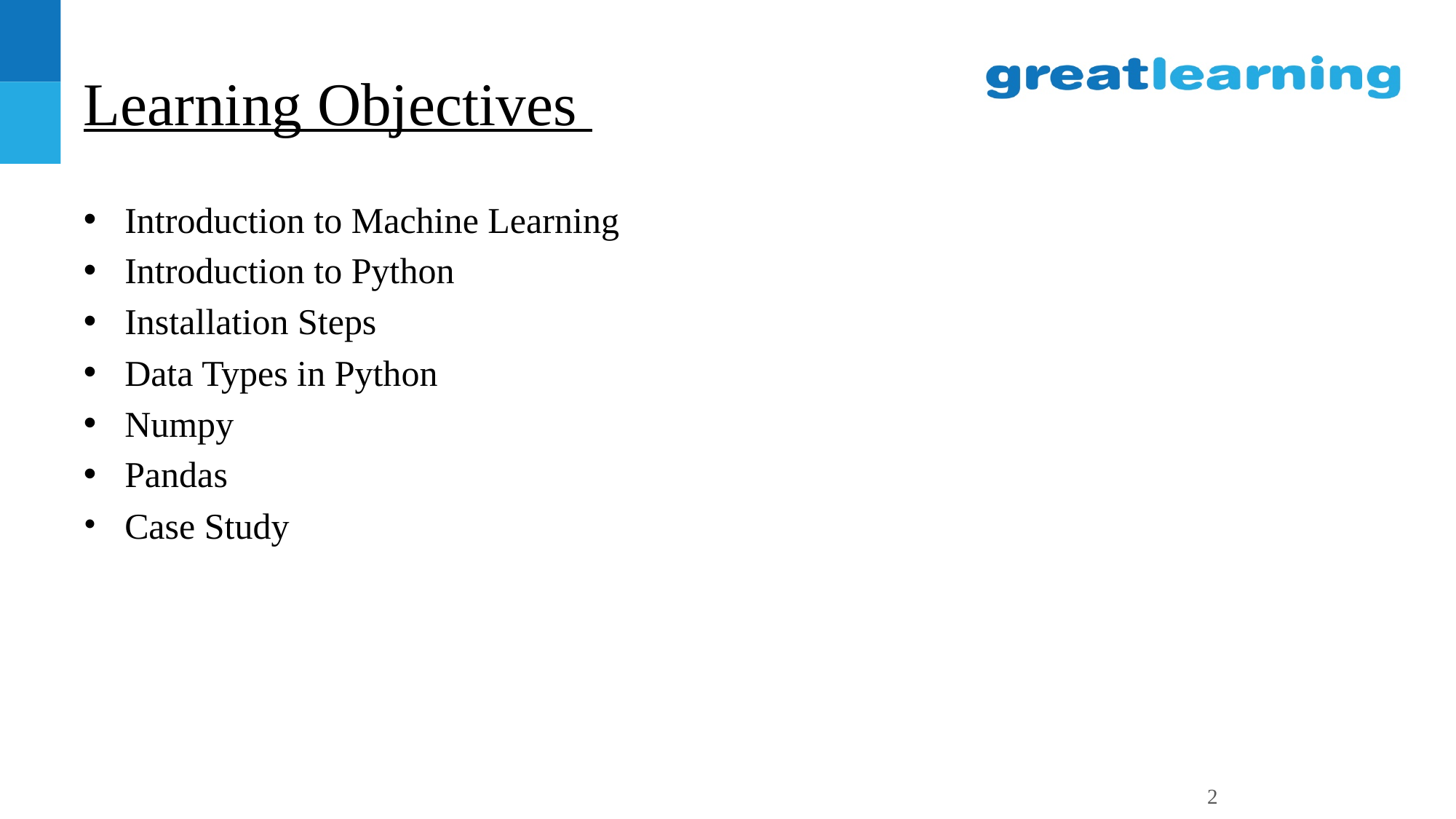

# Learning Objectives
Introduction to Machine Learning
Introduction to Python
Installation Steps
Data Types in Python
Numpy
Pandas
Case Study

2